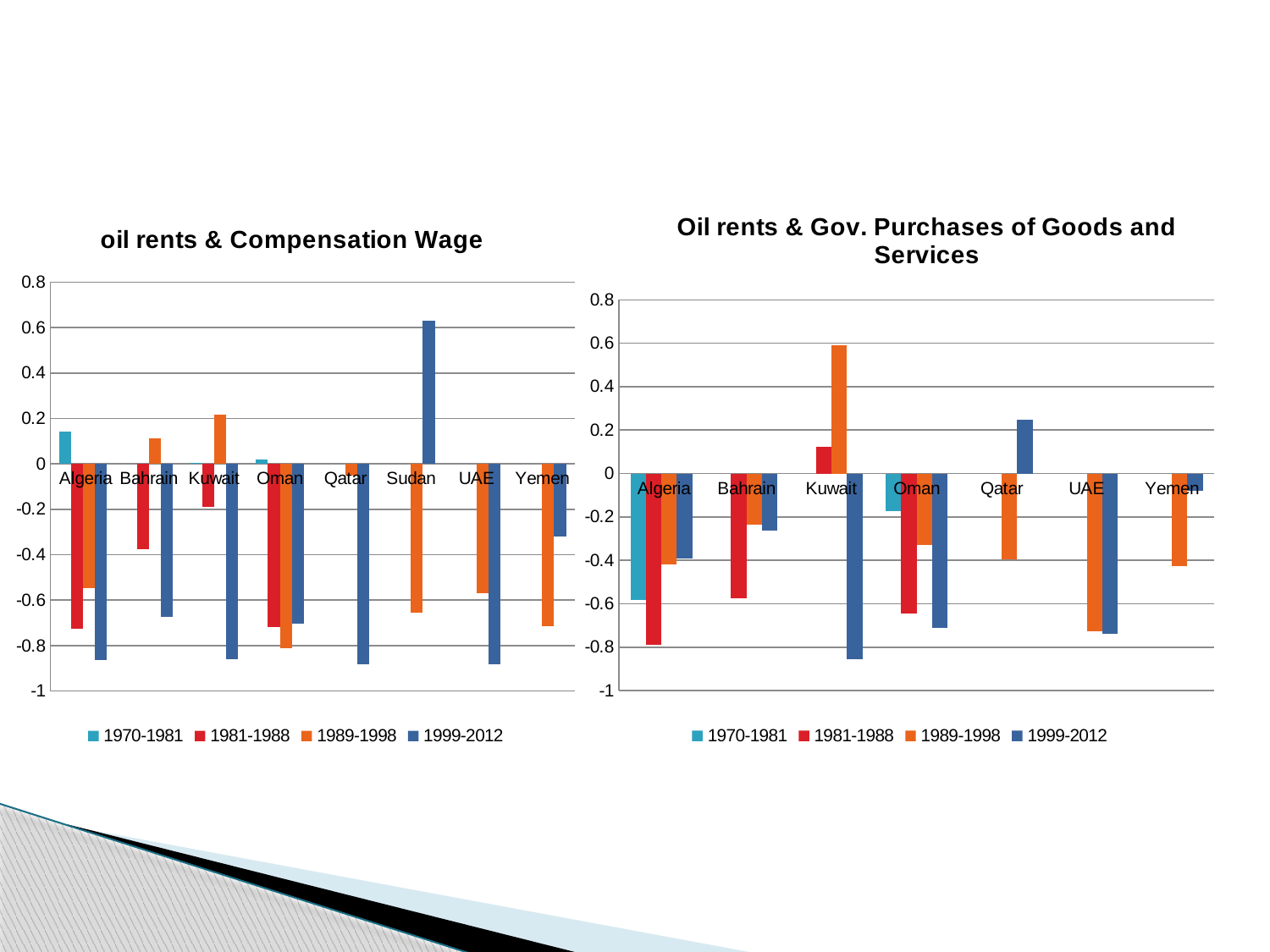

### Chart: Oil rents & Gov. Purchases of Goods and Services

| Category | 1970-1981 | 1981-1988 | 1989-1998 | 1999-2012 |
|---|---|---|---|---|
|  Algeria | -0.5831 | -0.7873 | -0.4195 | -0.3902 |
| Bahrain | None | -0.575 | -0.2344 | -0.262 |
| Kuwait | None | 0.1247 | 0.5894 | -0.8562 |
| Oman | -0.1739 | -0.6442 | -0.3309 | -0.7117 |
| Qatar | None | None | -0.3951 | 0.2474 |
| UAE | None | None | -0.7266 | -0.7396 |
| Yemen | None | None | -0.4249 | -0.0787 |

### Chart: oil rents & Compensation Wage

| Category | 1970-1981 | 1981-1988 | 1989-1998 | 1999-2012 |
|---|---|---|---|---|
|  Algeria | 0.1433 | -0.7263 | -0.5481 | -0.8653 |
| Bahrain | None | -0.3776 | 0.1117 | -0.6725 |
| Kuwait | 0.0051 | -0.1913 | 0.2152 | -0.8608 |
| Oman | 0.0202 | -0.7186 | -0.8121 | -0.7048 |
| Qatar | None | None | -0.0507 | -0.8827 |
| Sudan | None | None | -0.6557 | 0.6299 |
| UAE | None | None | -0.5715 | -0.8817 |
| Yemen | None | None | -0.7138 | -0.3209 |